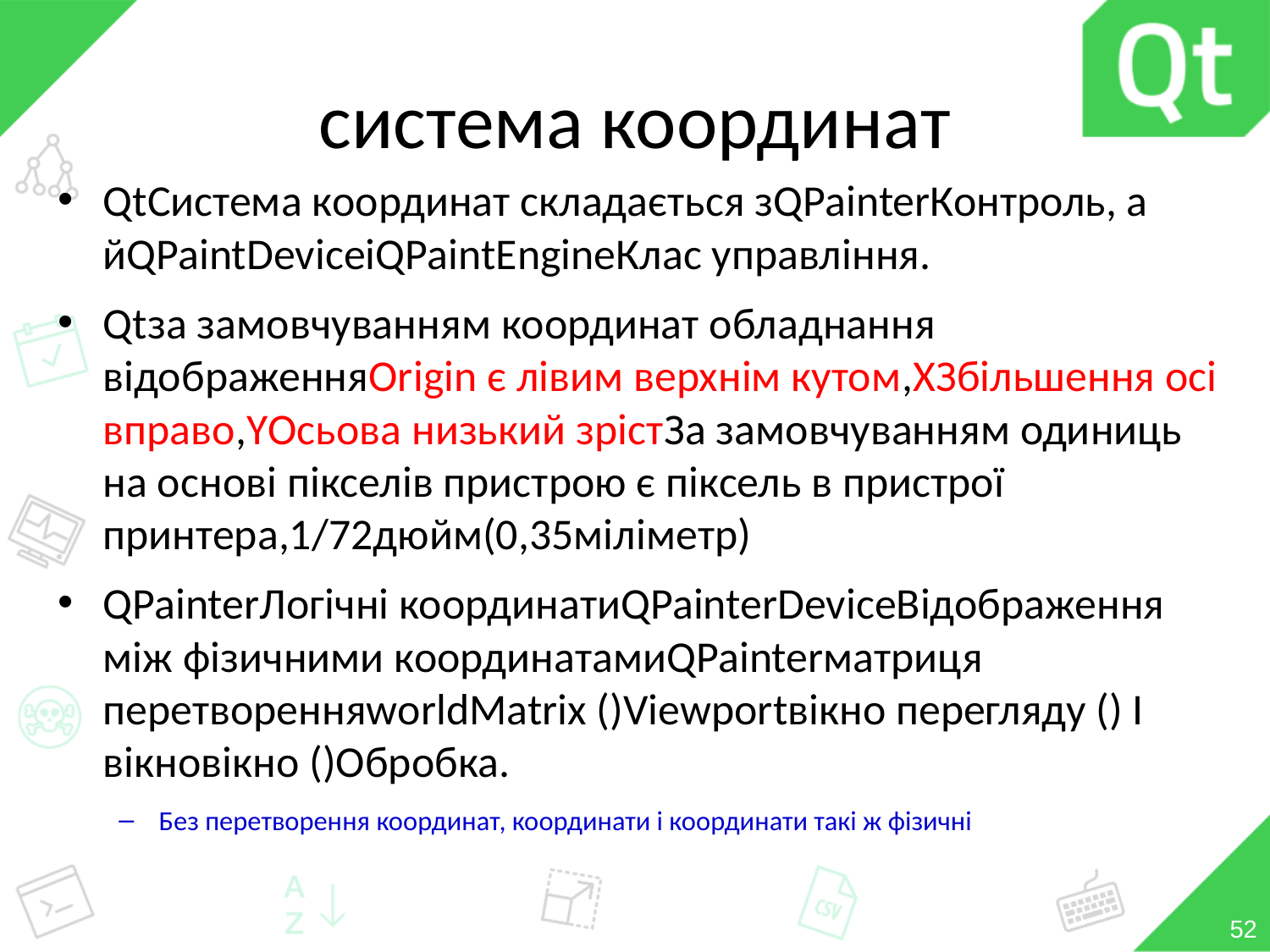

# система координат
QtСистема координат складається зQPainterКонтроль, а йQPaintDeviceіQPaintEngineКлас управління.
Qtза замовчуванням координат обладнання відображенняOrigin є лівим верхнім кутом,XЗбільшення осі вправо,YОсьова низький зрістЗа замовчуванням одиниць на основі пікселів пристрою є піксель в пристрої принтера,1/72дюйм(0,35міліметр)
QPainterЛогічні координатиQPainterDeviceВідображення між фізичними координатамиQPainterматриця перетворенняworldMatrix ()Viewportвікно перегляду () І вікновікно ()Обробка.
Без перетворення координат, координати і координати такі ж фізичні
52